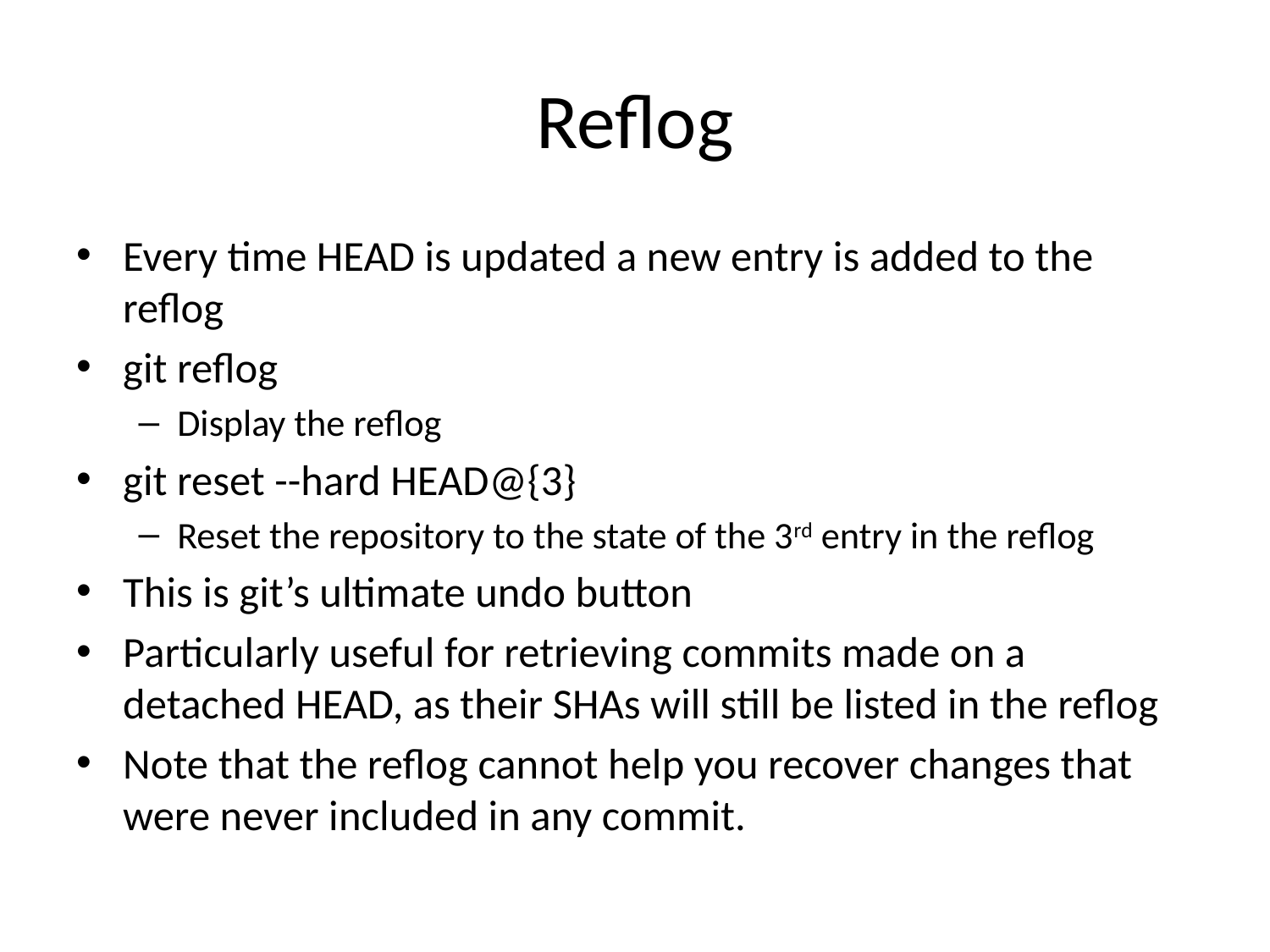

# Reflog
Every time HEAD is updated a new entry is added to the reflog
git reflog
Display the reflog
git reset --hard HEAD@{3}
Reset the repository to the state of the 3rd entry in the reflog
This is git’s ultimate undo button
Particularly useful for retrieving commits made on a detached HEAD, as their SHAs will still be listed in the reflog
Note that the reflog cannot help you recover changes that were never included in any commit.